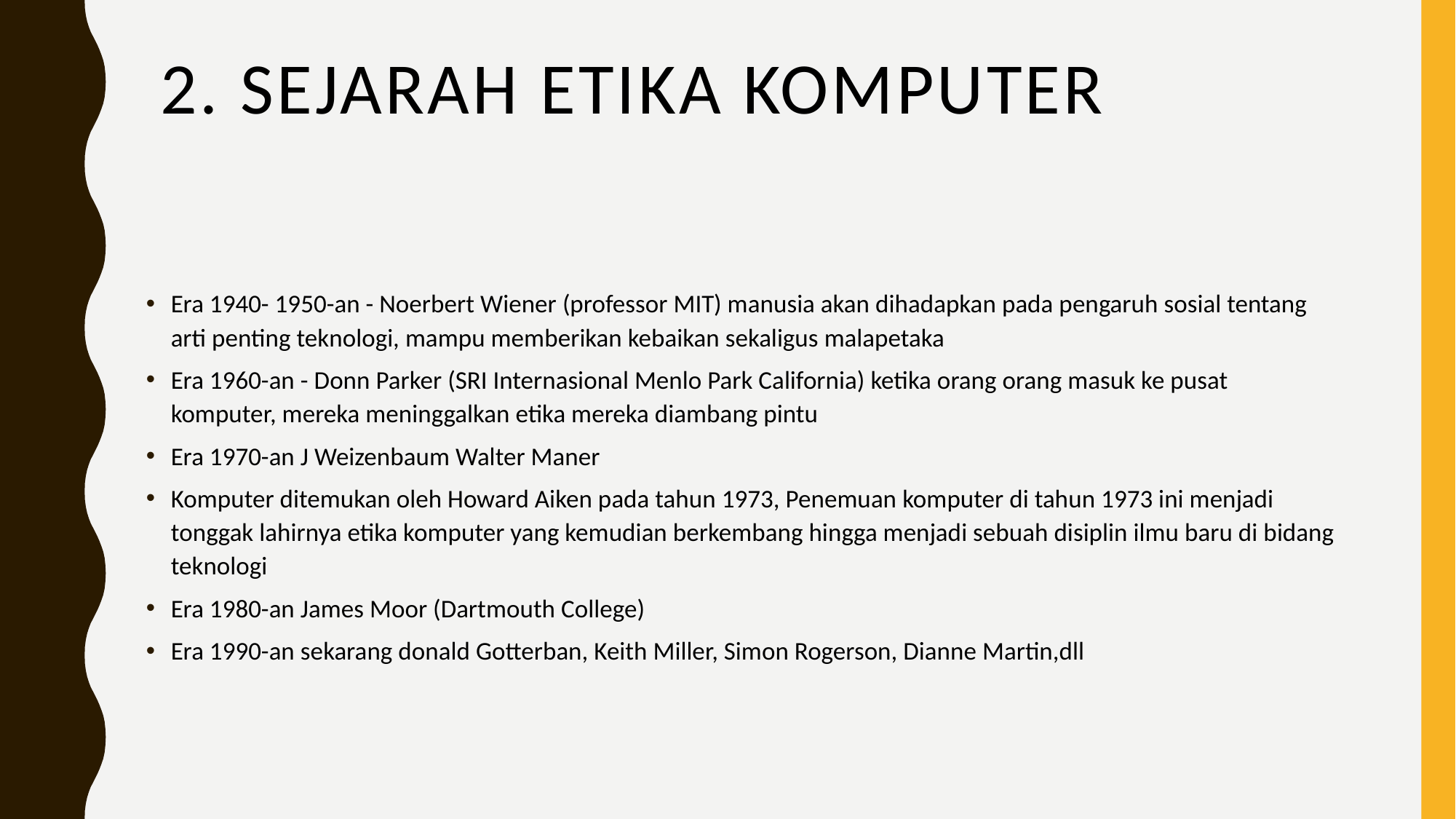

# 2. Sejarah Etika Komputer
Era 1940- 1950-an - Noerbert Wiener (professor MIT) manusia akan dihadapkan pada pengaruh sosial tentang arti penting teknologi, mampu memberikan kebaikan sekaligus malapetaka
Era 1960-an - Donn Parker (SRI Internasional Menlo Park California) ketika orang orang masuk ke pusat komputer, mereka meninggalkan etika mereka diambang pintu
Era 1970-an J Weizenbaum Walter Maner
Komputer ditemukan oleh Howard Aiken pada tahun 1973, Penemuan komputer di tahun 1973 ini menjadi tonggak lahirnya etika komputer yang kemudian berkembang hingga menjadi sebuah disiplin ilmu baru di bidang teknologi
Era 1980-an James Moor (Dartmouth College)
Era 1990-an sekarang donald Gotterban, Keith Miller, Simon Rogerson, Dianne Martin,dll